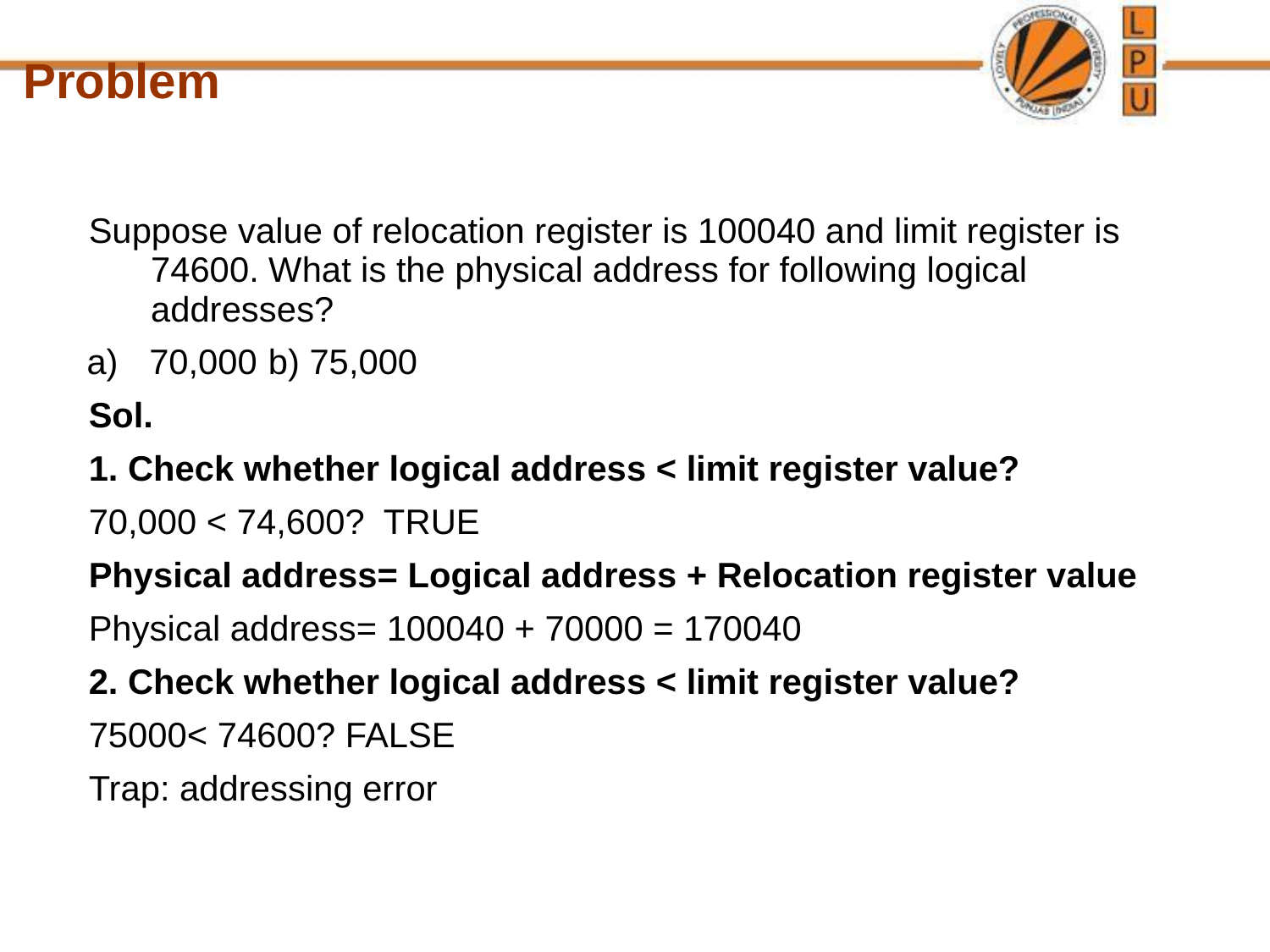

Problem
Suppose value of relocation register is 100040 and limit register is 74600. What is the physical address for following logical addresses?
70,000	b) 75,000
Sol.
1. Check whether logical address < limit register value?
70,000 < 74,600?  TRUE
Physical address= Logical address + Relocation register value
Physical address= 100040 + 70000 = 170040
2. Check whether logical address < limit register value?
75000< 74600? FALSE
Trap: addressing error